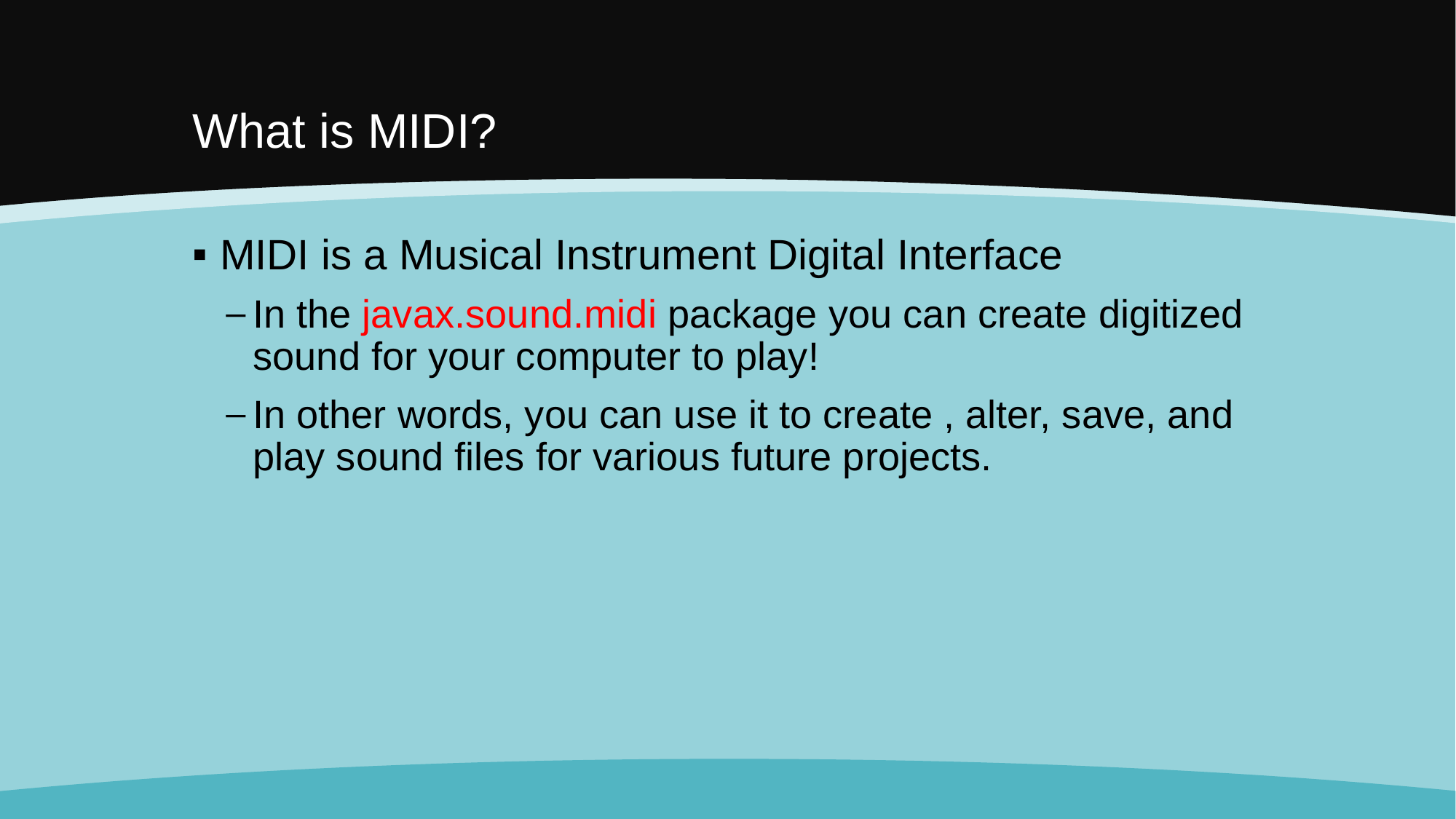

# What is MIDI?
MIDI is a Musical Instrument Digital Interface
In the javax.sound.midi package you can create digitized sound for your computer to play!
In other words, you can use it to create , alter, save, and play sound files for various future projects.